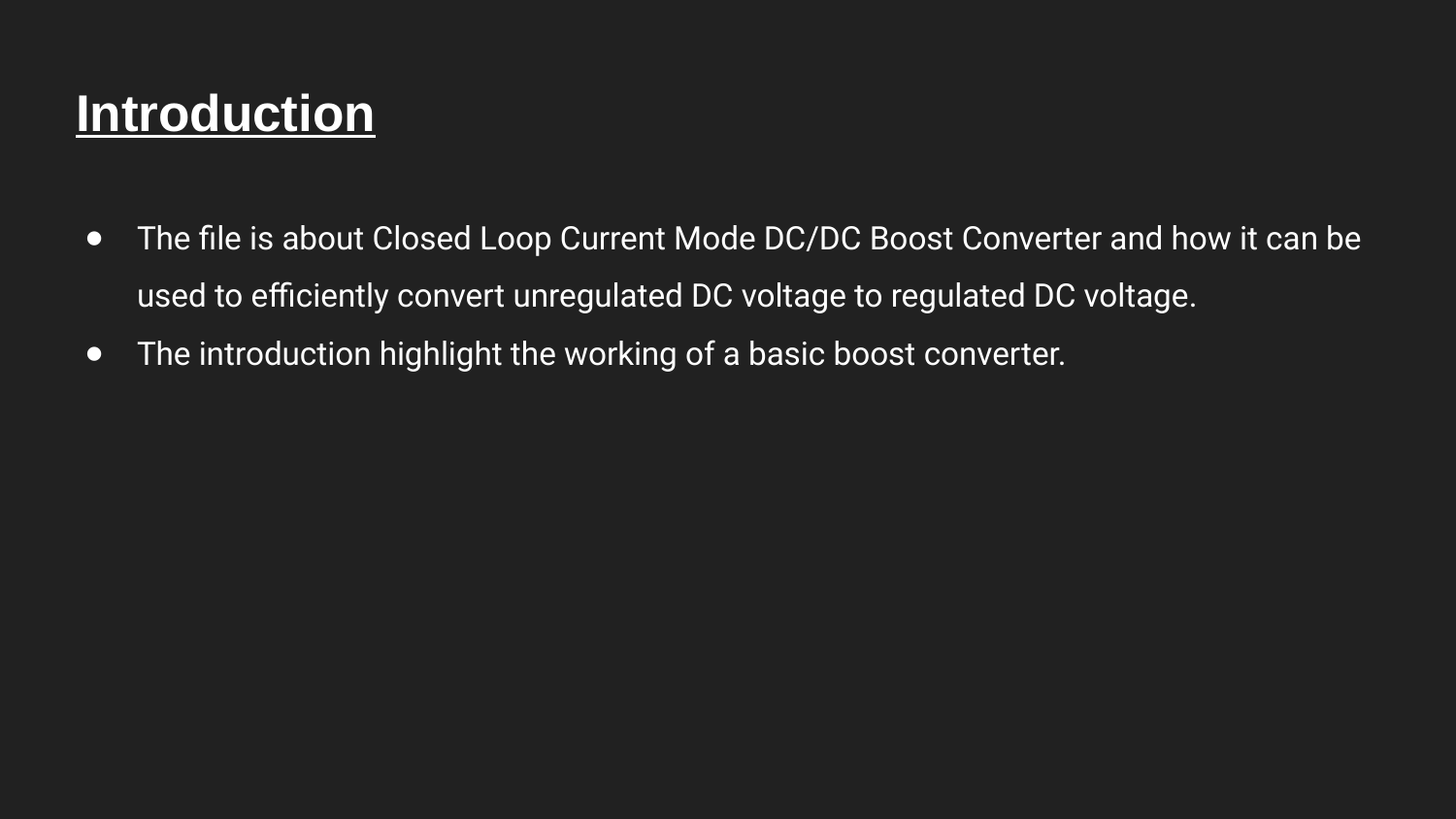

# Introduction
The file is about Closed Loop Current Mode DC/DC Boost Converter and how it can be used to efficiently convert unregulated DC voltage to regulated DC voltage.
The introduction highlight the working of a basic boost converter.